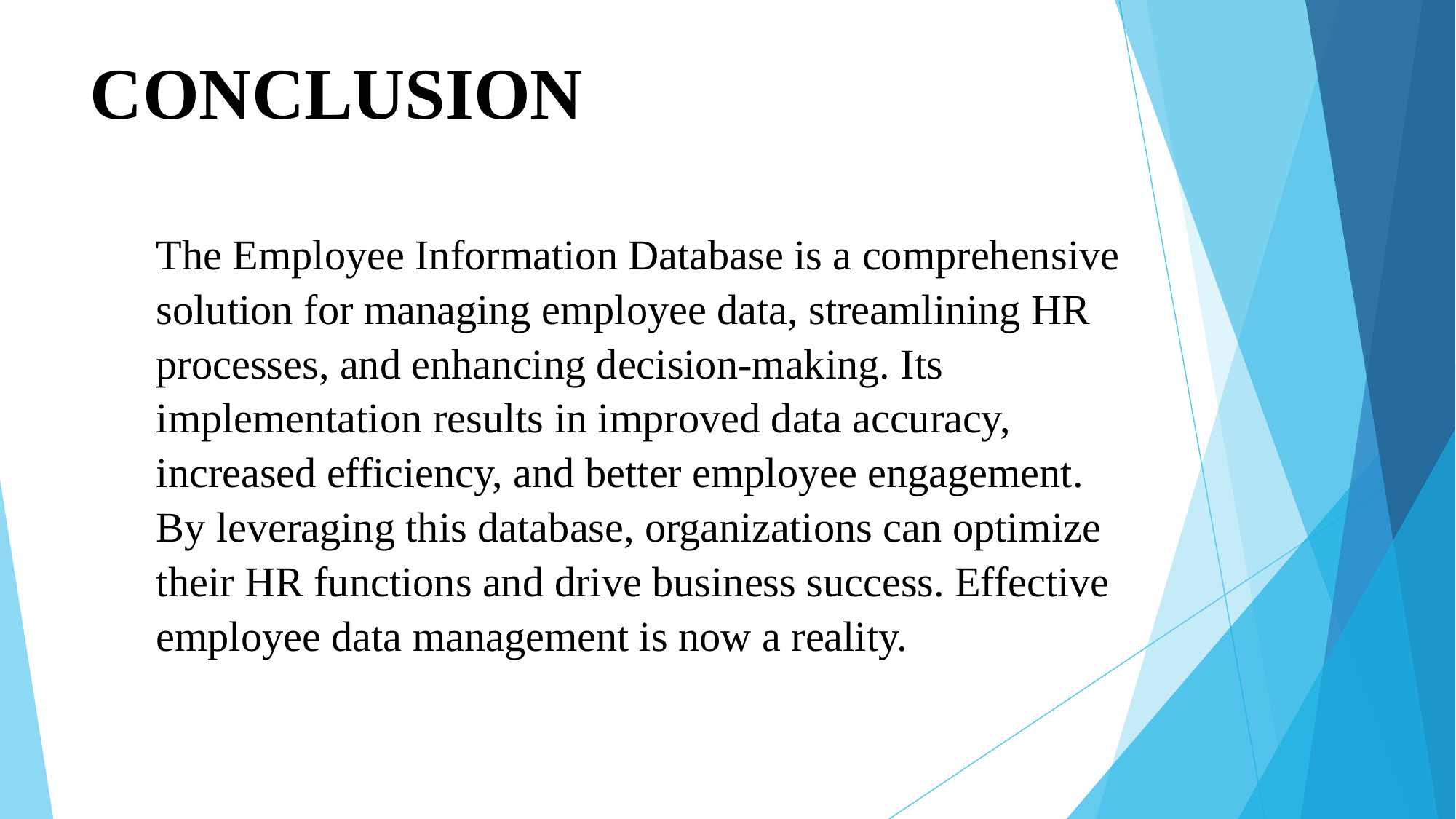

# CONCLUSION
The Employee Information Database is a comprehensive solution for managing employee data, streamlining HR processes, and enhancing decision-making. Its implementation results in improved data accuracy, increased efficiency, and better employee engagement. By leveraging this database, organizations can optimize their HR functions and drive business success. Effective employee data management is now a reality.